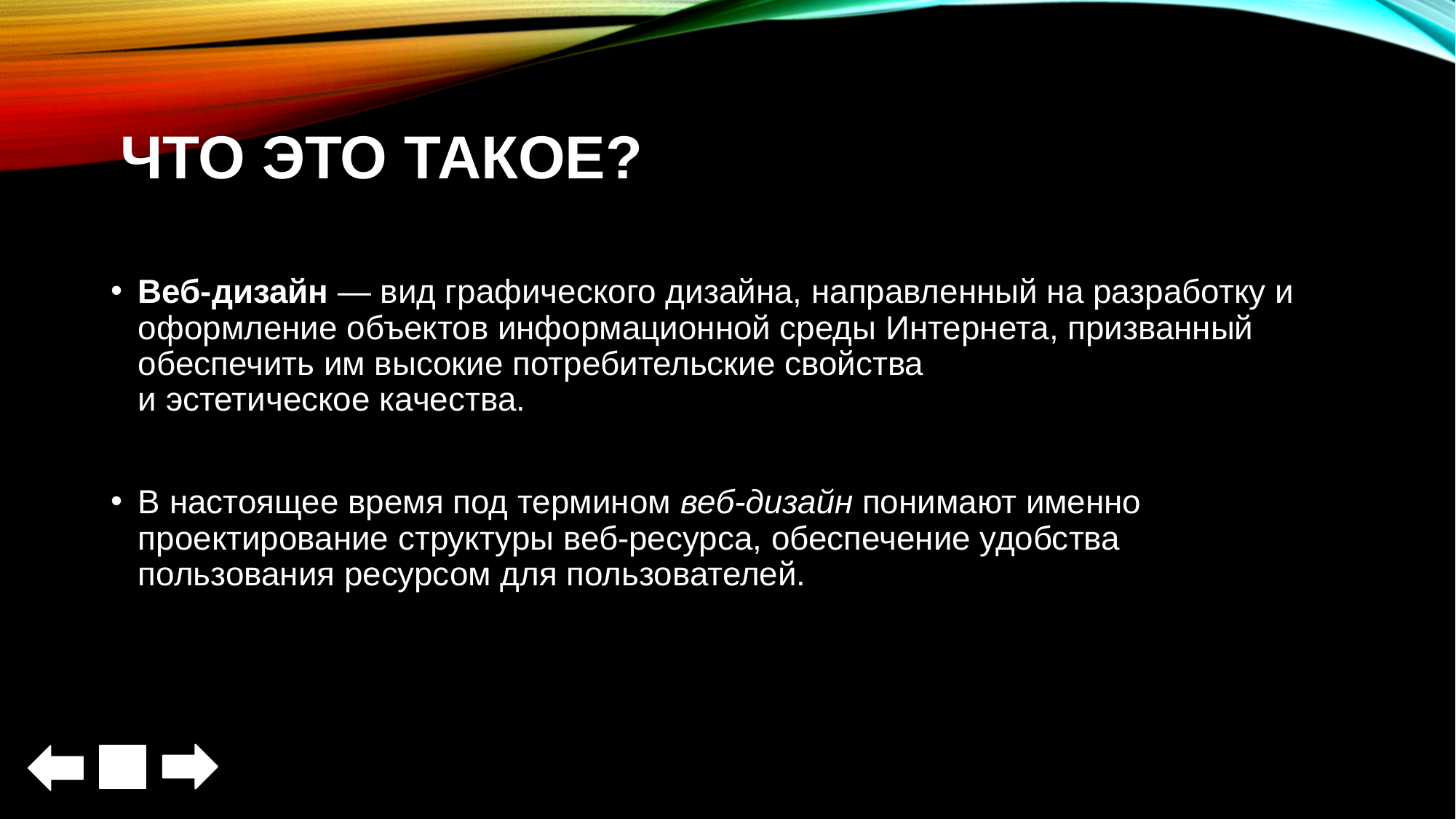

# Что это такое?
Веб-дизайн — вид графического дизайна, направленный на разработку и оформление объектов информационной среды Интернета, призванный обеспечить им высокие потребительские свойства и эстетическое качества.

В настоящее время под термином веб-дизайн понимают именно проектирование структуры веб-ресурса, обеспечение удобства пользования ресурсом для пользователей.